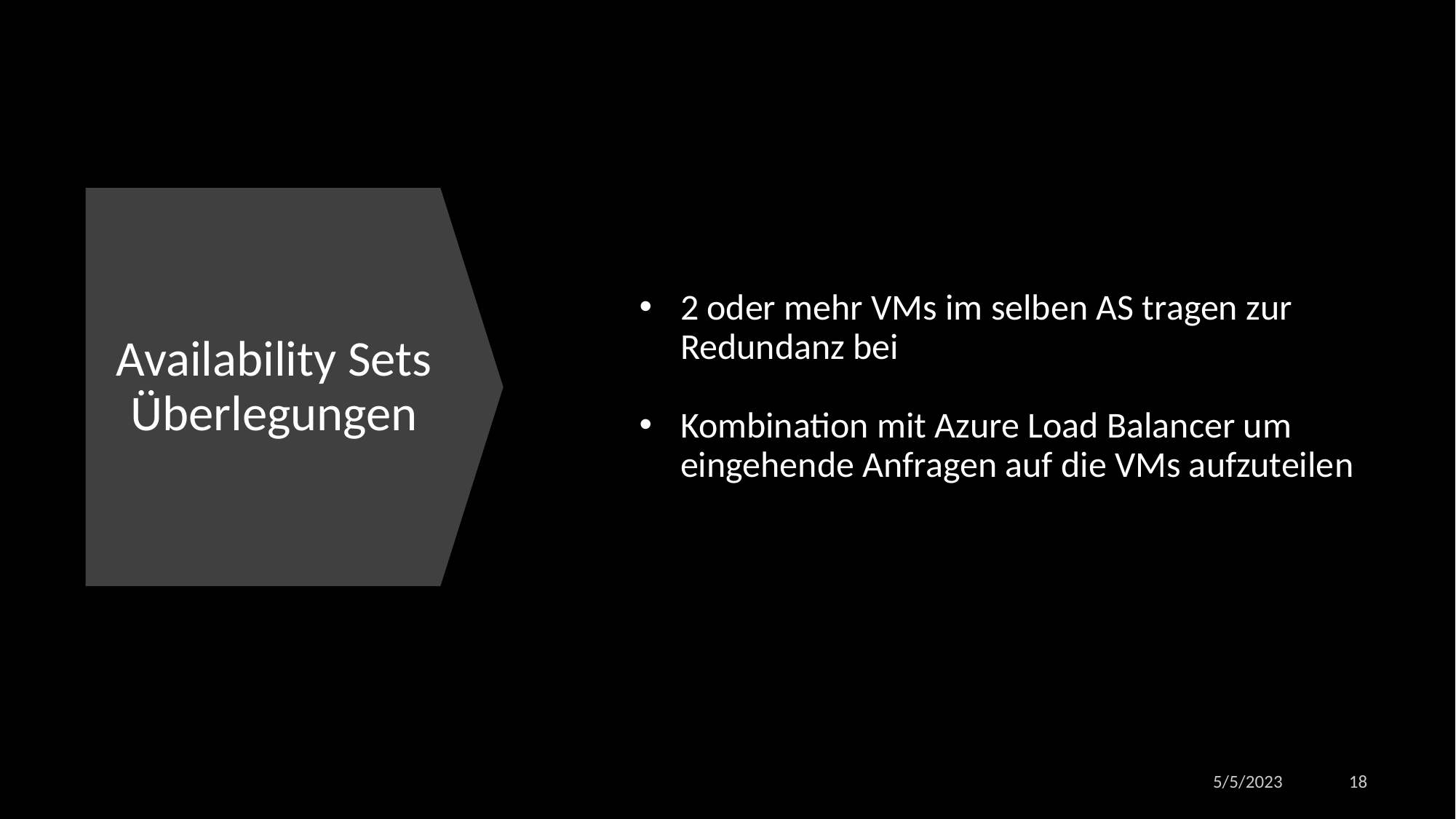

2 oder mehr VMs im selben AS tragen zur Redundanz bei

Kombination mit Azure Load Balancer um eingehende Anfragen auf die VMs aufzuteilen
# Availability Sets Überlegungen
5/5/2023
18